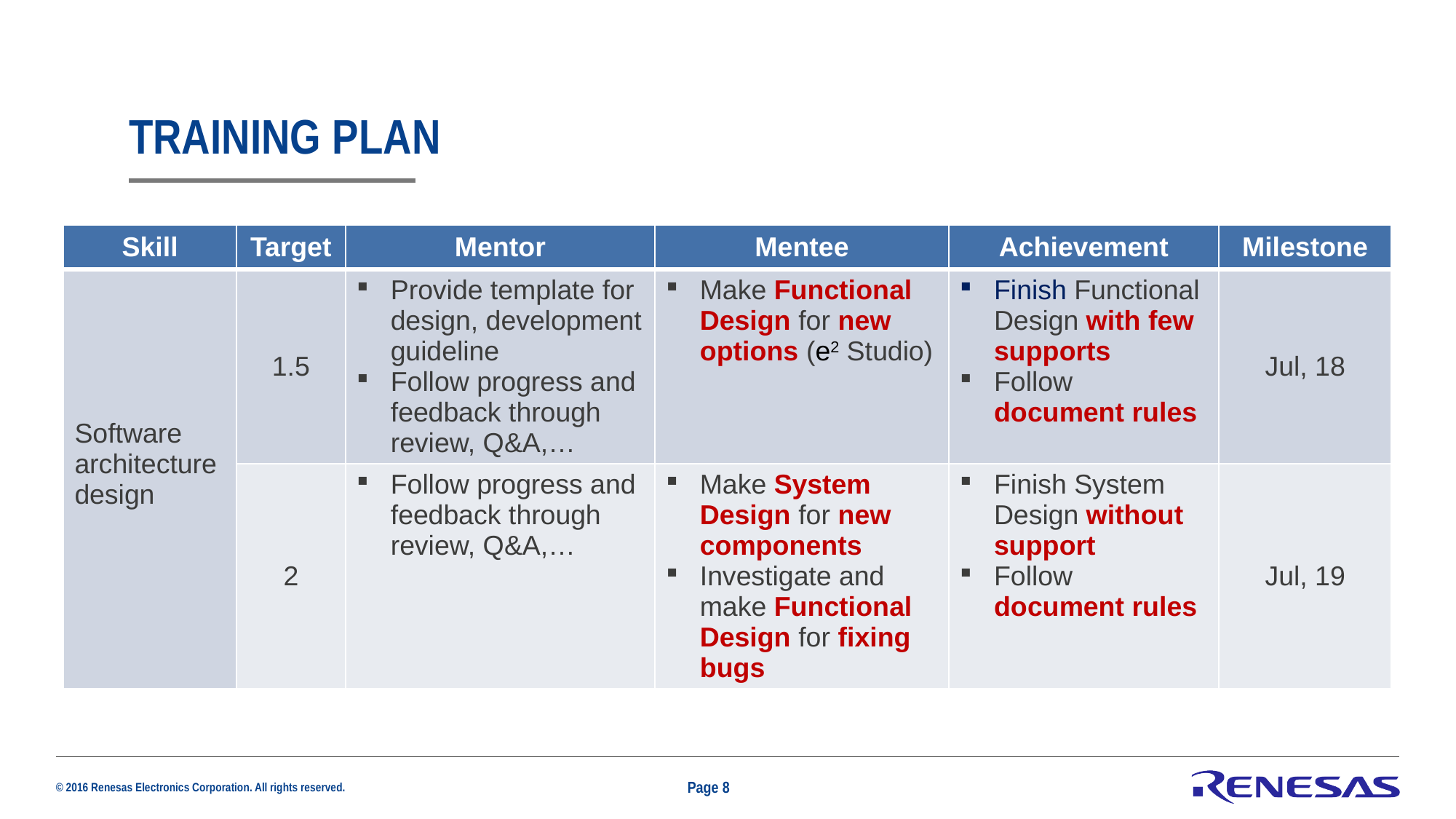

# Training Plan
| Skill | Target | Mentor | Mentee | Achievement | Milestone |
| --- | --- | --- | --- | --- | --- |
| Software architecture design | 1.5 | Provide template for design, development guideline Follow progress and feedback through review, Q&A,… | Make Functional Design for new options (e2 Studio) | Finish Functional Design with few supports Follow document rules | Jul, 18 |
|  | 2 | Follow progress and feedback through review, Q&A,… | Make System Design for new components Investigate and make Functional Design for fixing bugs | Finish System Design without support Follow document rules | Jul, 19 |
Page 8